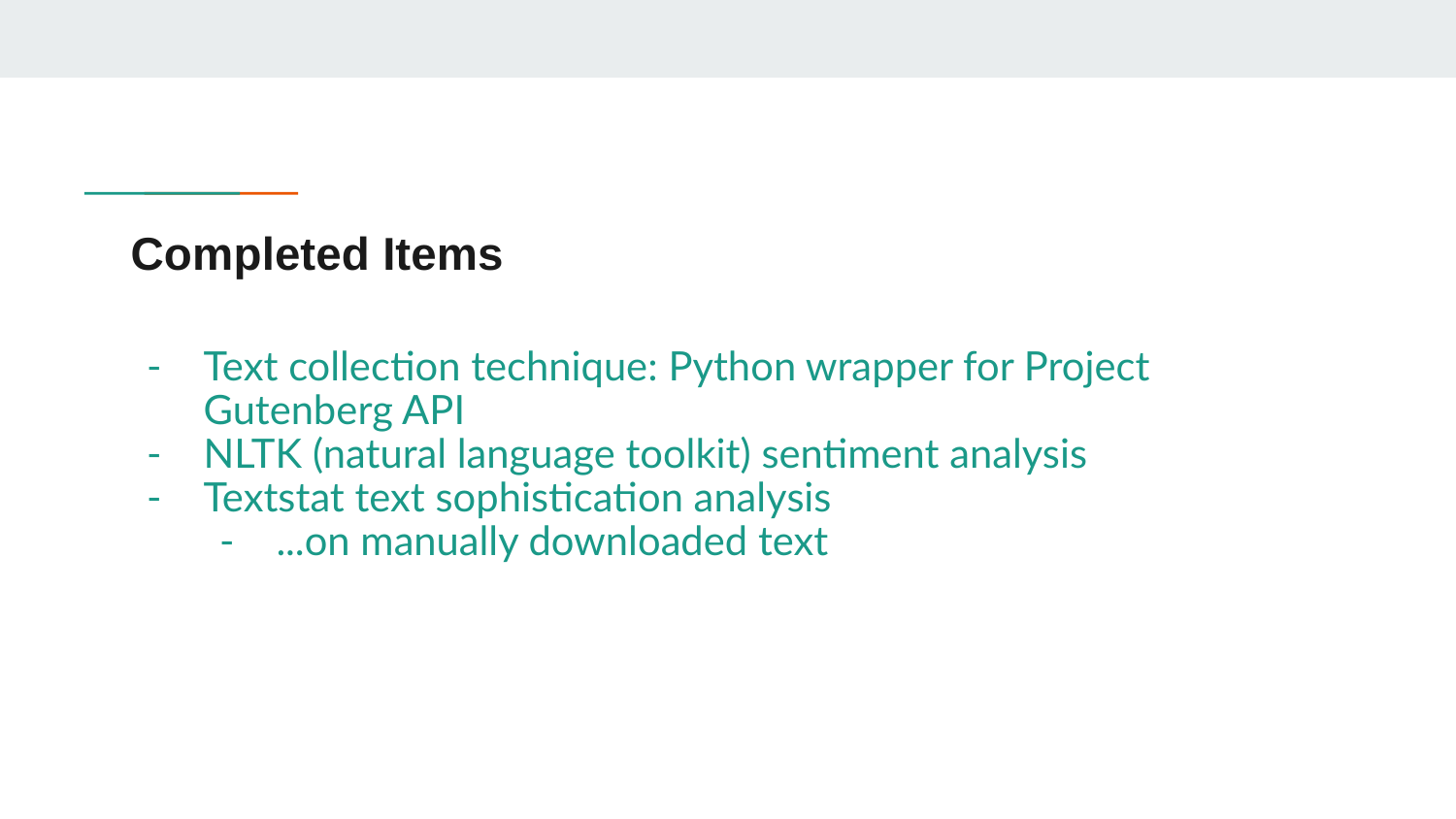

# Completed Items
Text collection technique: Python wrapper for Project Gutenberg API
NLTK (natural language toolkit) sentiment analysis
Textstat text sophistication analysis
...on manually downloaded text